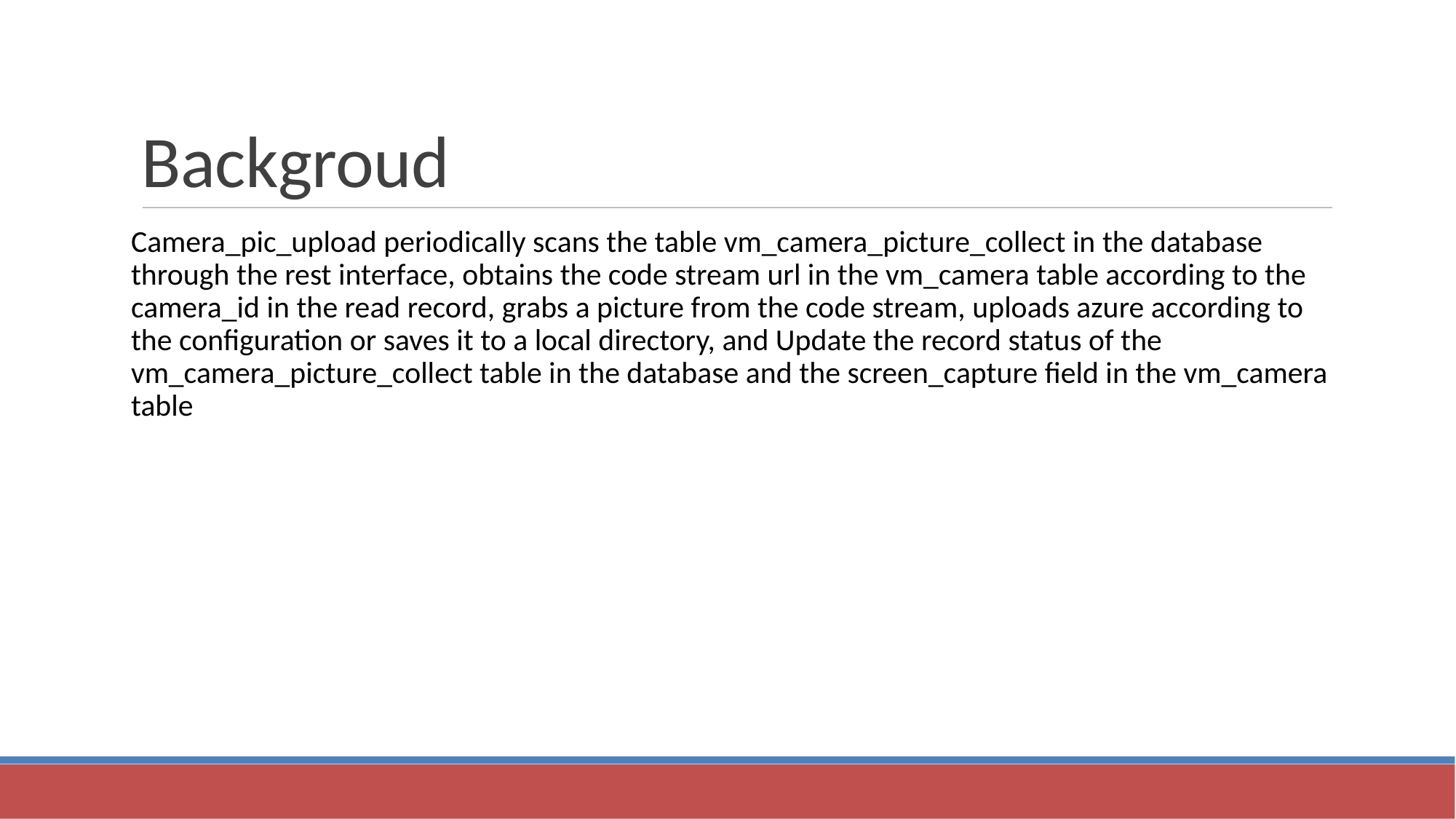

Backgroud
Camera_pic_upload periodically scans the table vm_camera_picture_collect in the database through the rest interface, obtains the code stream url in the vm_camera table according to the camera_id in the read record, grabs a picture from the code stream, uploads azure according to the configuration or saves it to a local directory, and Update the record status of the vm_camera_picture_collect table in the database and the screen_capture field in the vm_camera table